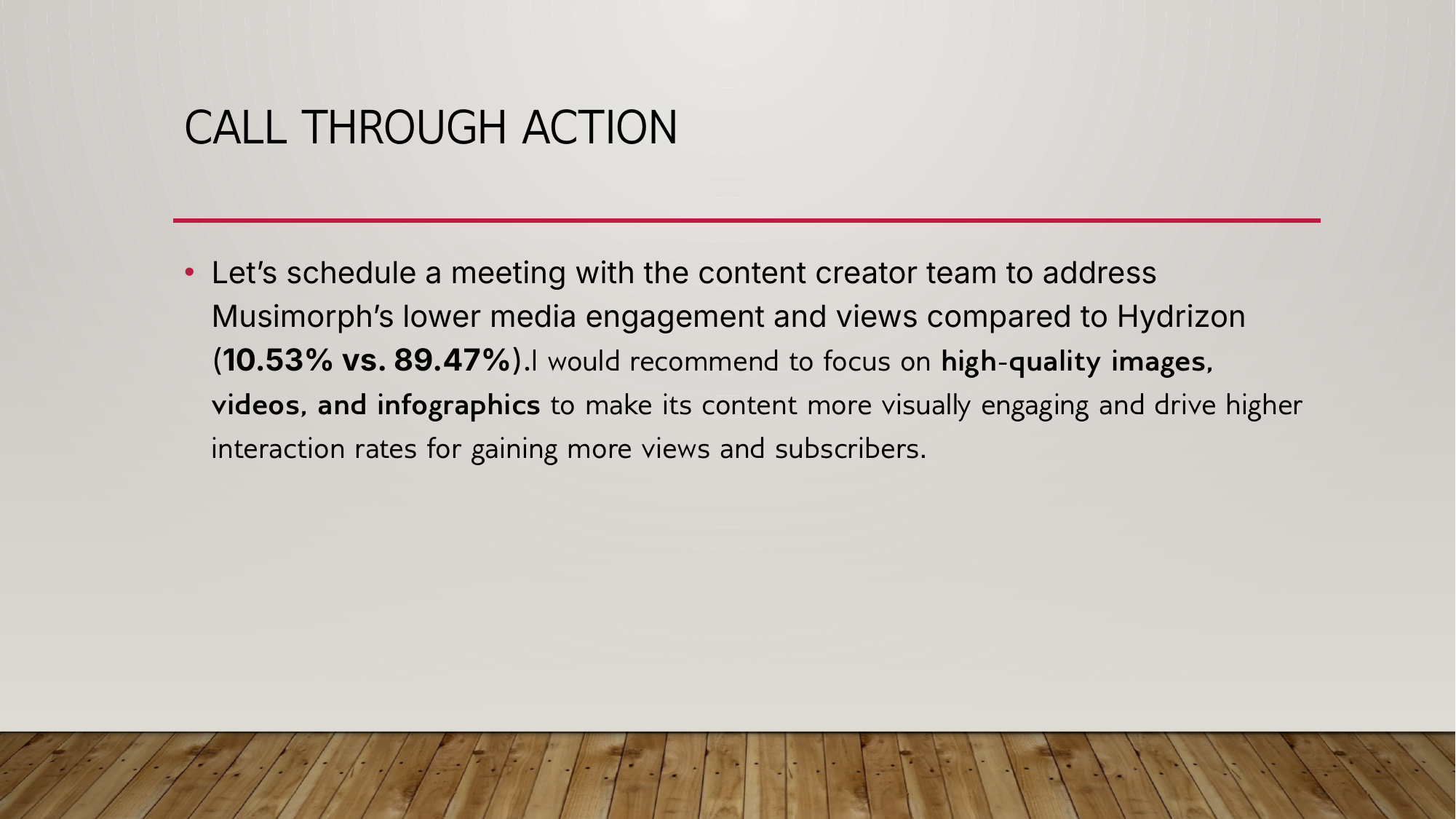

# Call Through Action
Let’s schedule a meeting with the content creator team to address Musimorph’s lower media engagement and views compared to Hydrizon (10.53% vs. 89.47%).I would recommend to focus on high-quality images, videos, and infographics to make its content more visually engaging and drive higher interaction rates for gaining more views and subscribers.